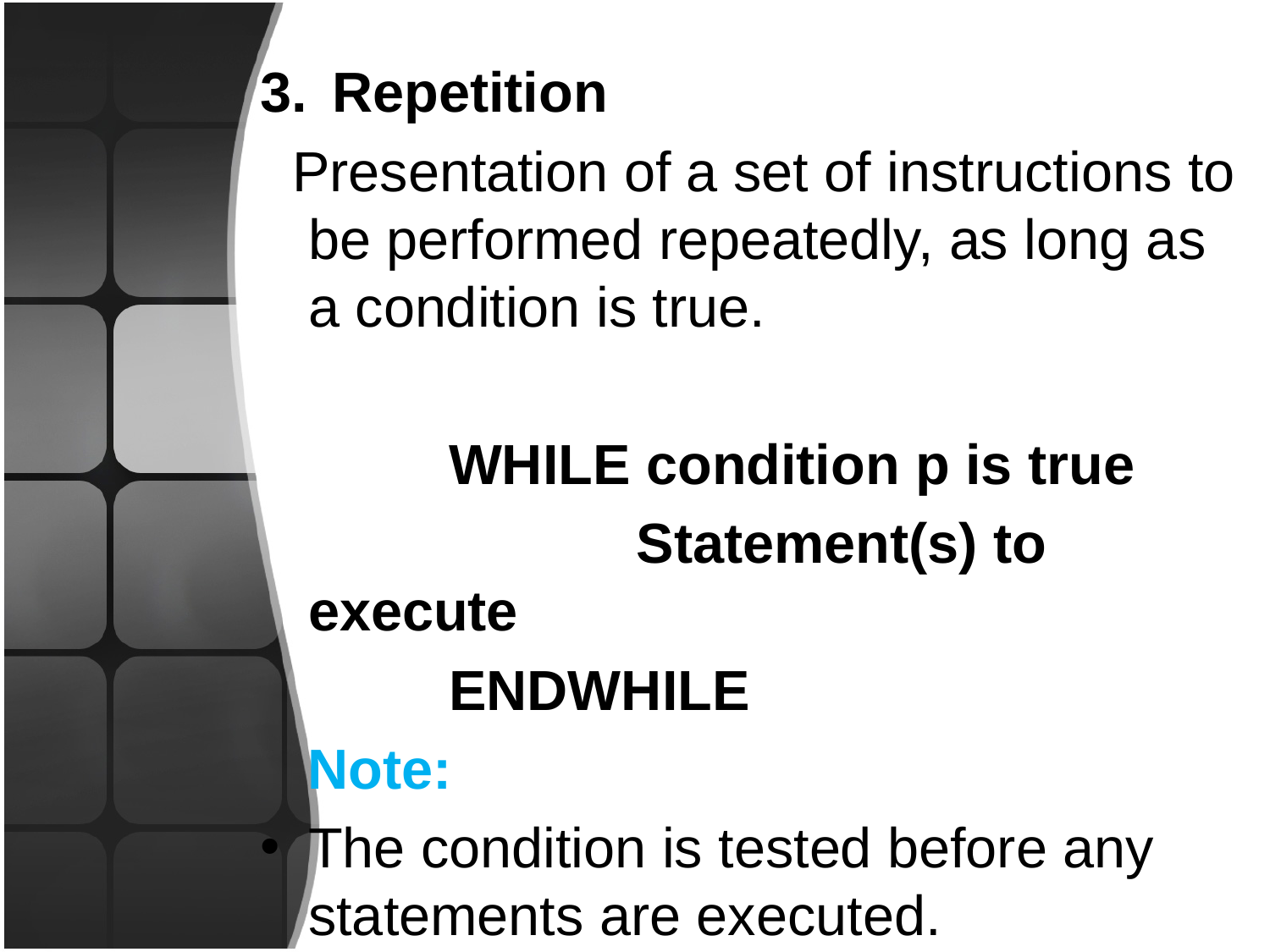

Repetition
  Presentation of a set of instructions to be performed repeatedly, as long as a condition is true.

            WHILE condition p is true
                        Statement(s) to execute
            ENDWHILE
   Note:
The condition is tested before any statements are executed.